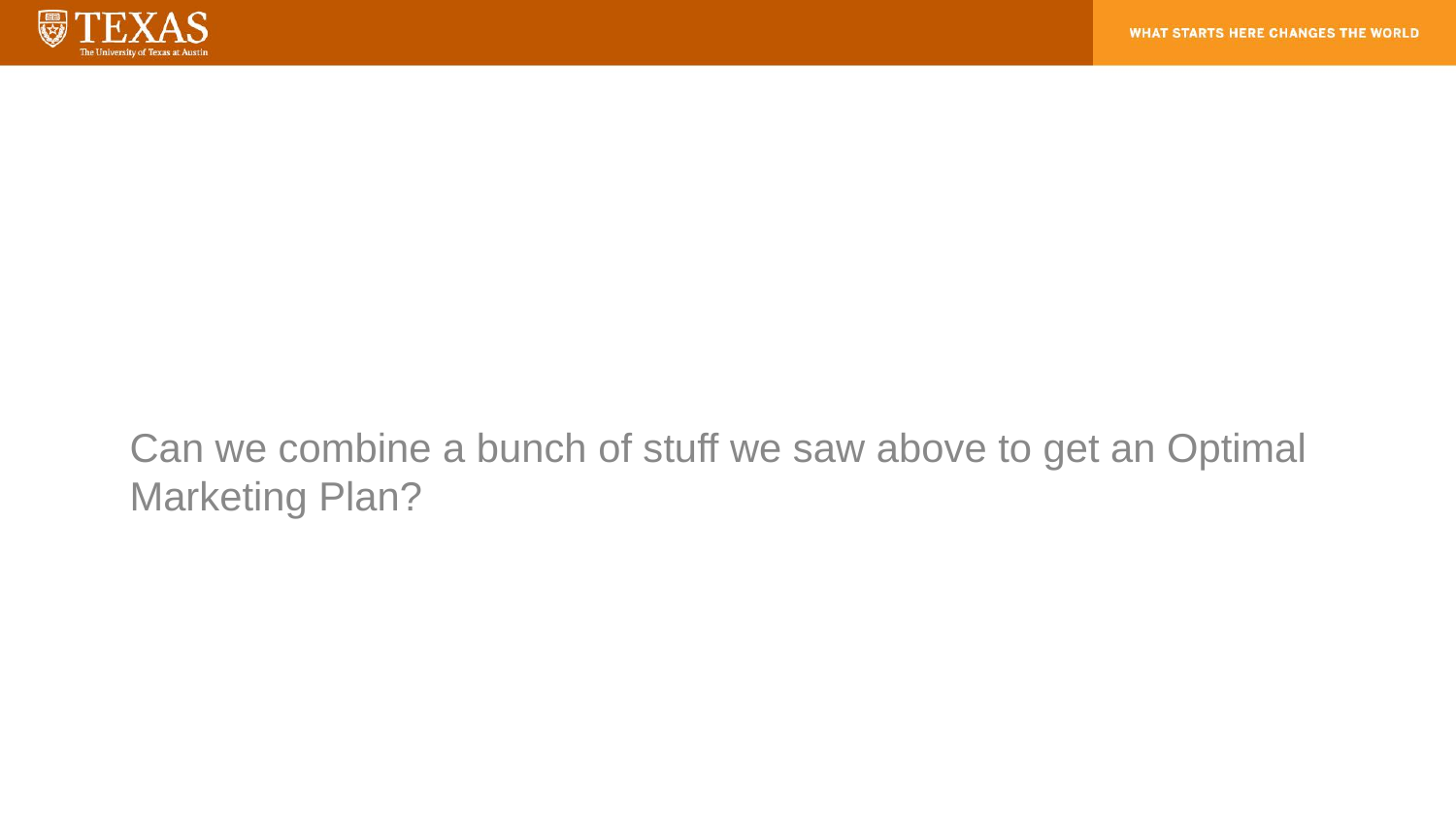

Can we combine a bunch of stuff we saw above to get an Optimal Marketing Plan?